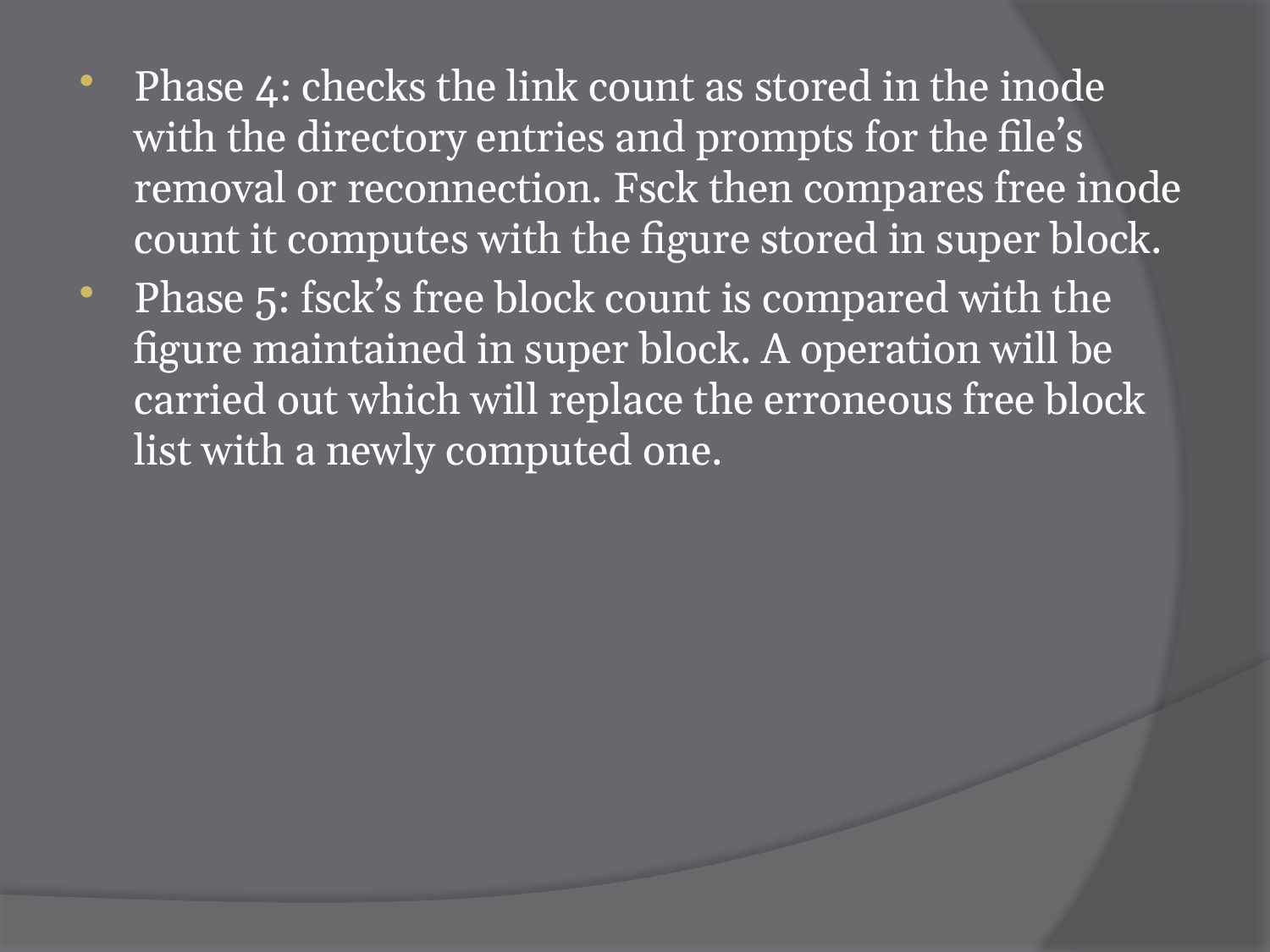

Phase 4: checks the link count as stored in the inode with the directory entries and prompts for the file’s removal or reconnection. Fsck then compares free inode count it computes with the figure stored in super block.
Phase 5: fsck’s free block count is compared with the figure maintained in super block. A operation will be carried out which will replace the erroneous free block list with a newly computed one.